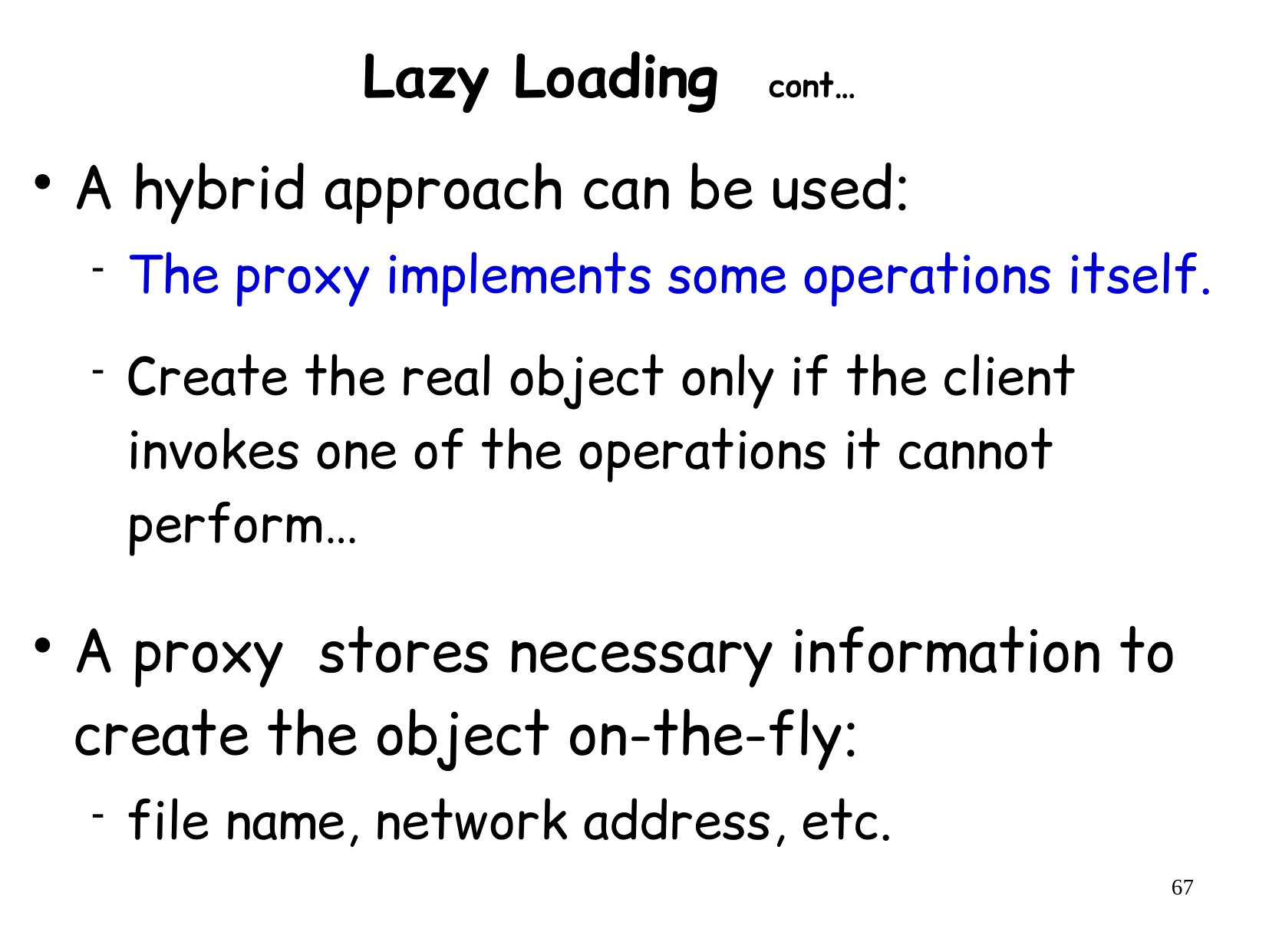

Lazy Loading  cont…
A hybrid approach can be used:
The proxy implements some operations itself.
Create the real object only if the client invokes one of the operations it cannot perform…
A proxy  stores necessary information to create the object on-the-fly:
file name, network address, etc.